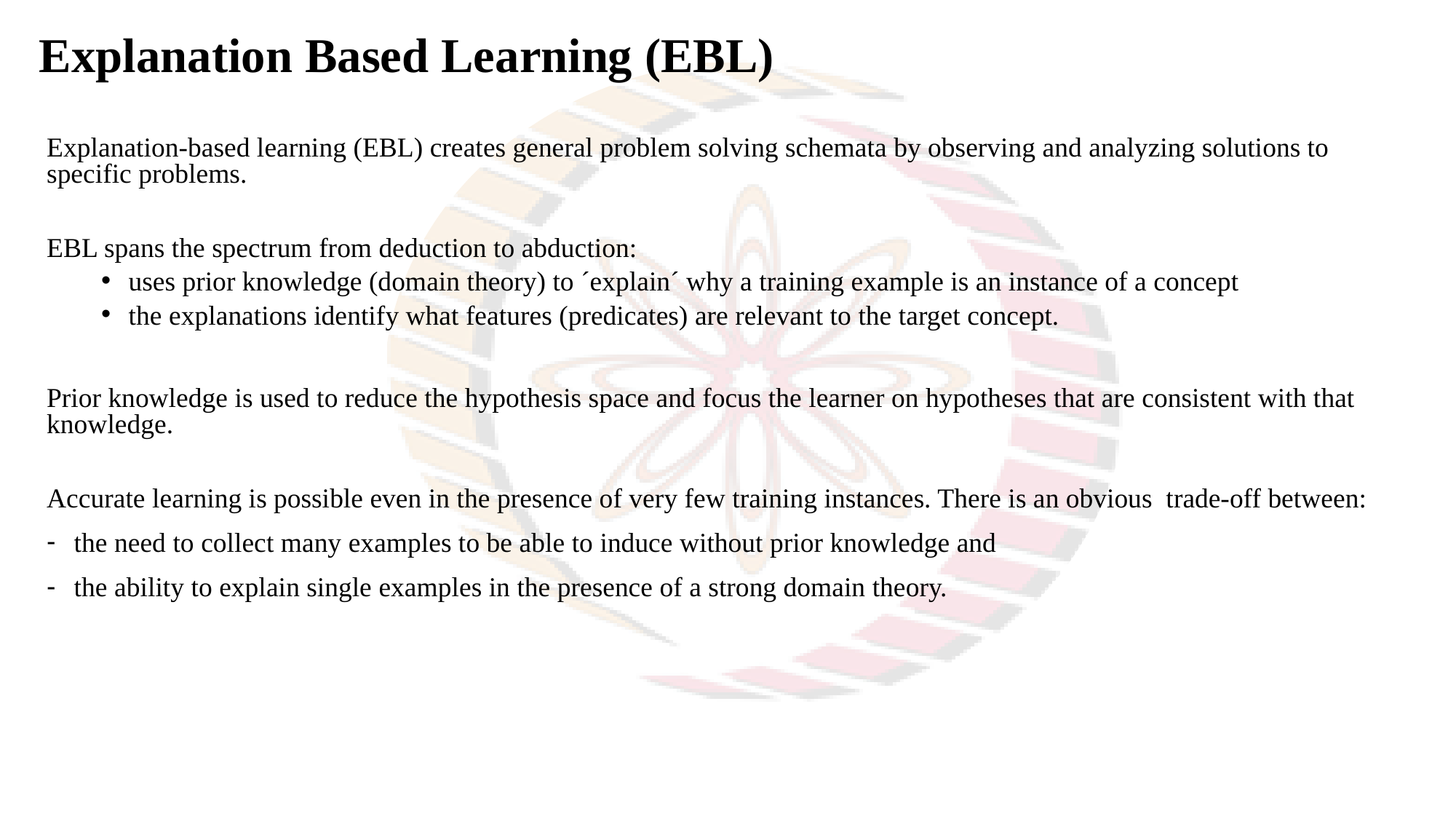

Explanation Based Learning (EBL)
Explanation-based learning (EBL) creates general problem solving schemata by observing and analyzing solutions to specific problems.

EBL spans the spectrum from deduction to abduction:
uses prior knowledge (domain theory) to ´explain´ why a training example is an instance of a concept
the explanations identify what features (predicates) are relevant to the target concept.

Prior knowledge is used to reduce the hypothesis space and focus the learner on hypotheses that are consistent with that knowledge.

Accurate learning is possible even in the presence of very few training instances. There is an obvious  trade-off between:
the need to collect many examples to be able to induce without prior knowledge and
the ability to explain single examples in the presence of a strong domain theory.